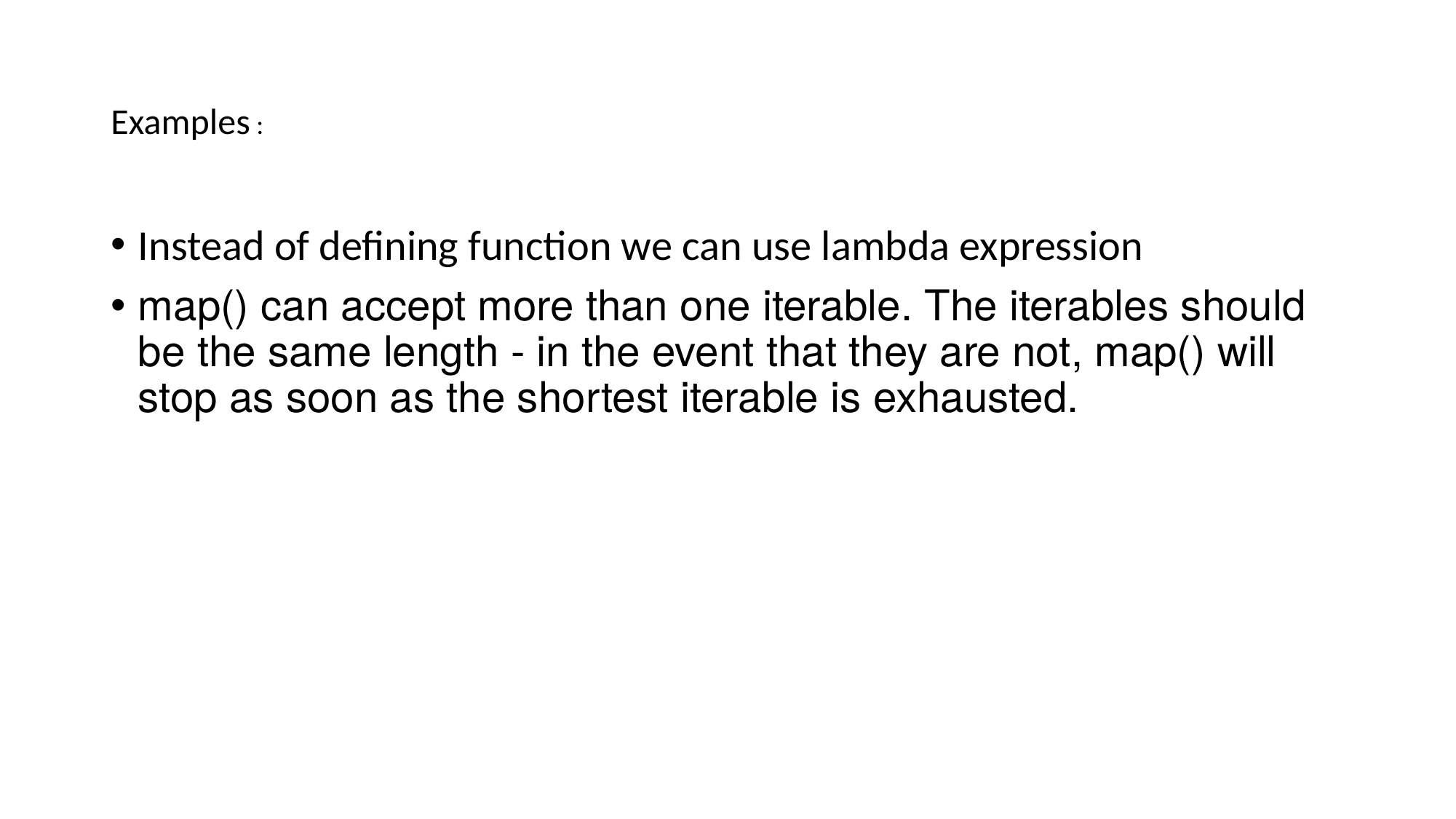

# Examples :
Instead of defining function we can use lambda expression
map() can accept more than one iterable. The iterables should be the same length - in the event that they are not, map() will stop as soon as the shortest iterable is exhausted.